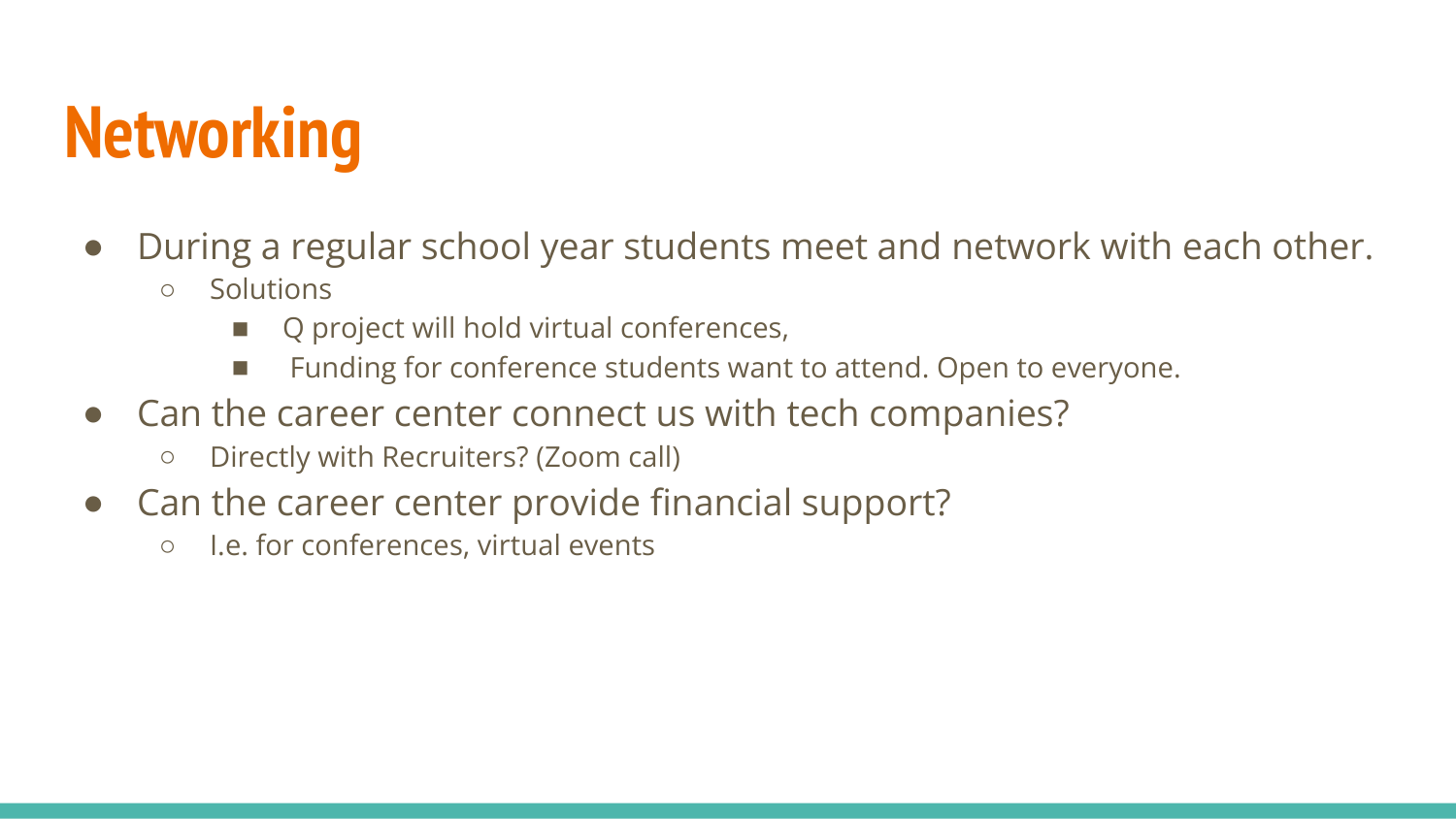

# Networking
During a regular school year students meet and network with each other.
Solutions
Q project will hold virtual conferences,
 Funding for conference students want to attend. Open to everyone.
Can the career center connect us with tech companies?
Directly with Recruiters? (Zoom call)
Can the career center provide financial support?
I.e. for conferences, virtual events